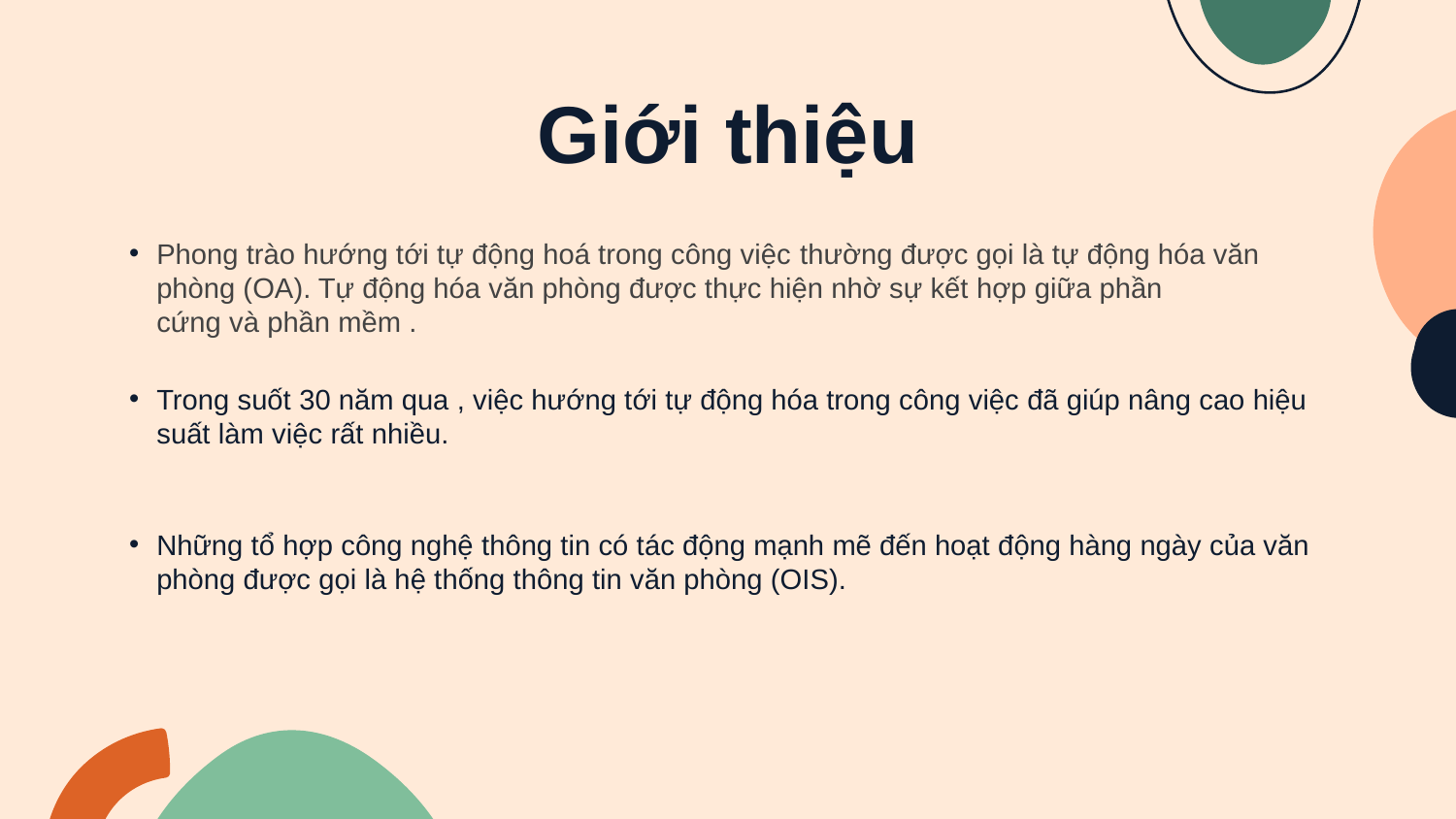

# Giới thiệu
Phong trào hướng tới tự động hoá trong công việc thường được gọi là tự động hóa văn phòng (OA). Tự động hóa văn phòng được thực hiện nhờ sự kết hợp giữa phần cứng và phần mềm .

Trong suốt 30 năm qua , việc hướng tới tự động hóa trong công việc đã giúp nâng cao hiệu suất làm việc rất nhiều.
Những tổ hợp công nghệ thông tin có tác động mạnh mẽ đến hoạt động hàng ngày của văn phòng được gọi là hệ thống thông tin văn phòng (OIS).